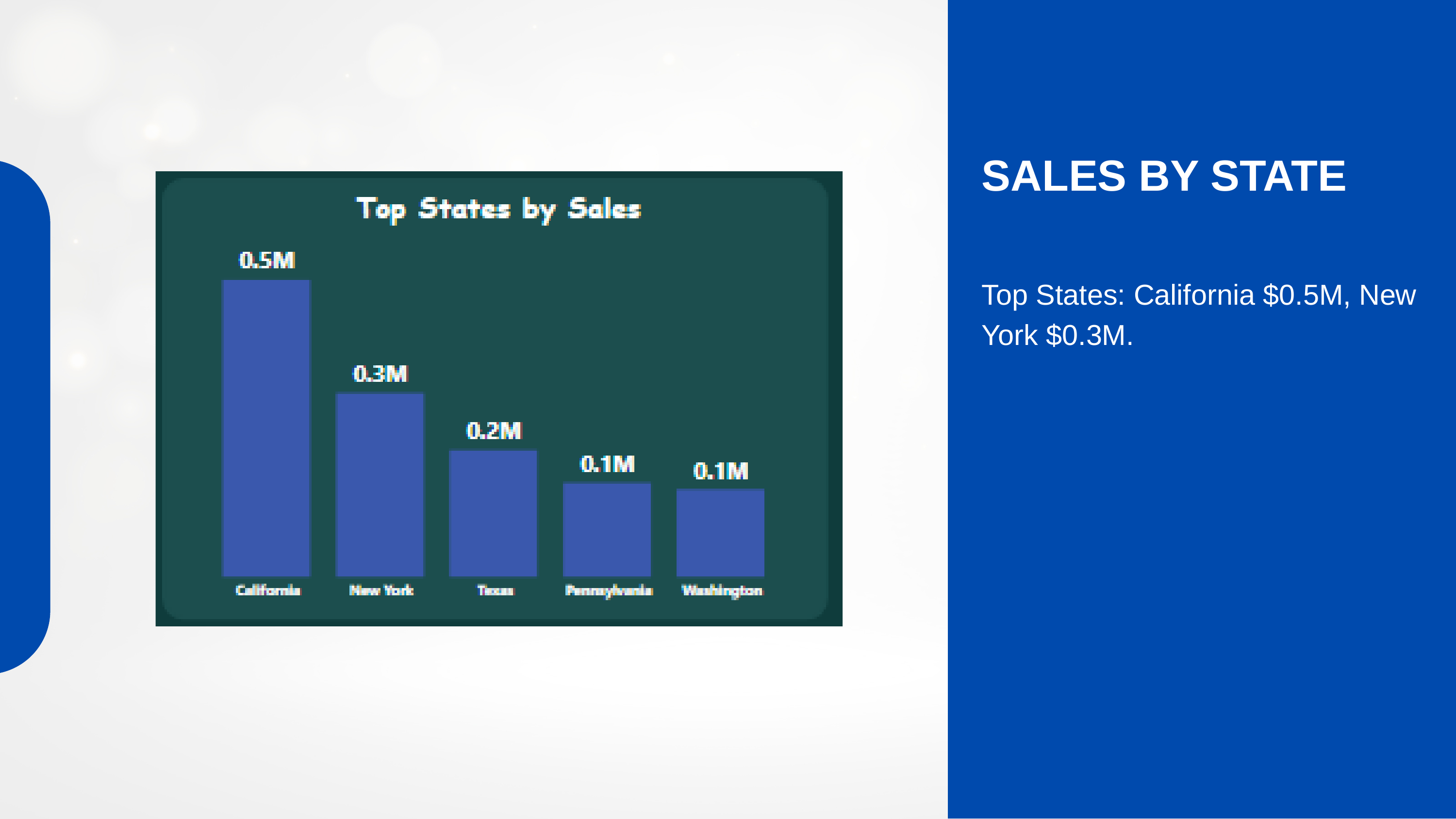

SALES BY STATE

Top States: California $0.5M, New York $0.3M.